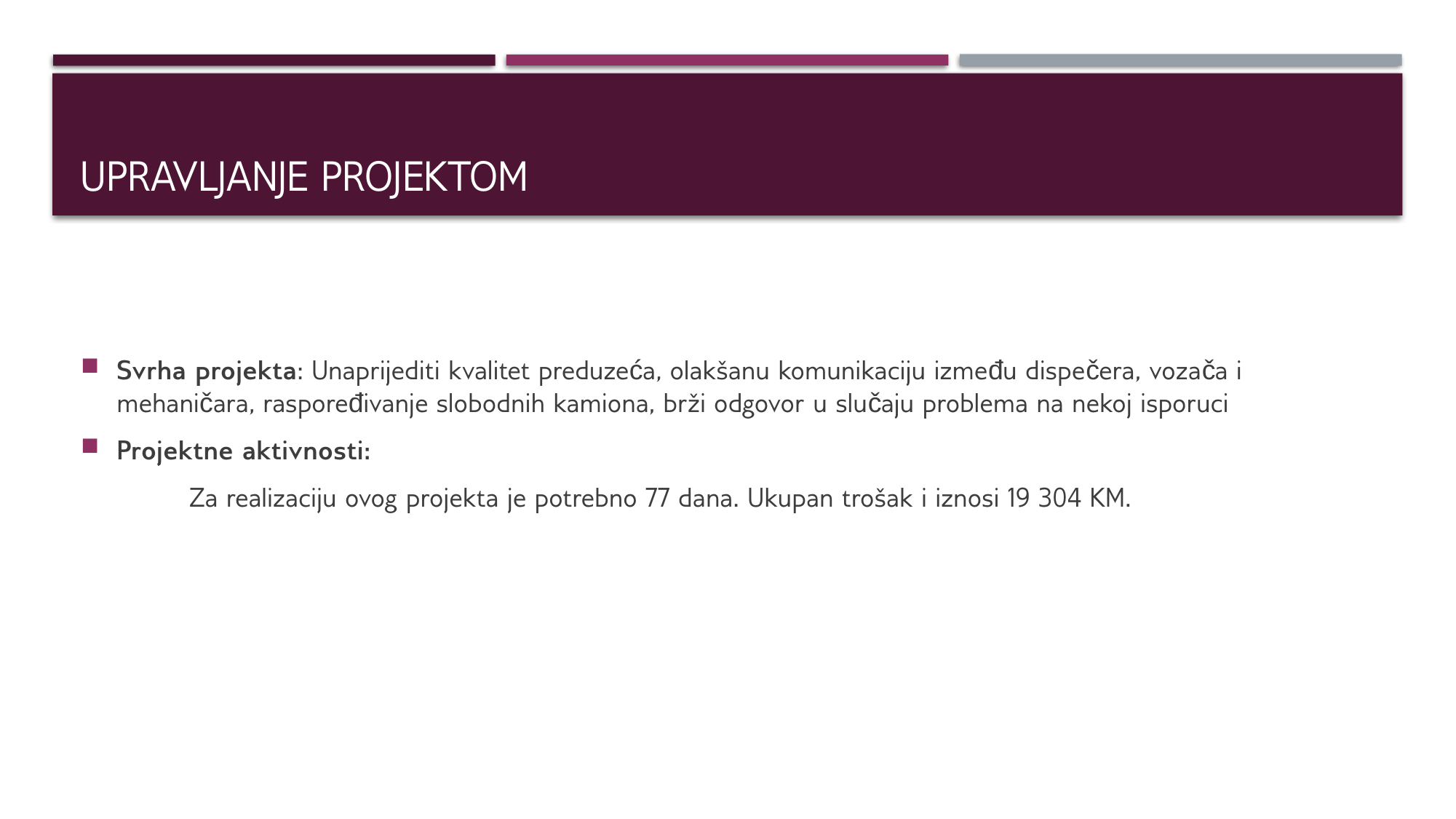

# Upravljanje projektom
Svrha projekta: Unaprijediti kvalitet preduzeća, olakšanu komunikaciju između dispečera, vozača i mehaničara, raspoređivanje slobodnih kamiona, brži odgovor u slučaju problema na nekoj isporuci
Projektne aktivnosti:
	Za realizaciju ovog projekta je potrebno 77 dana. Ukupan trošak i iznosi 19 304 KM.